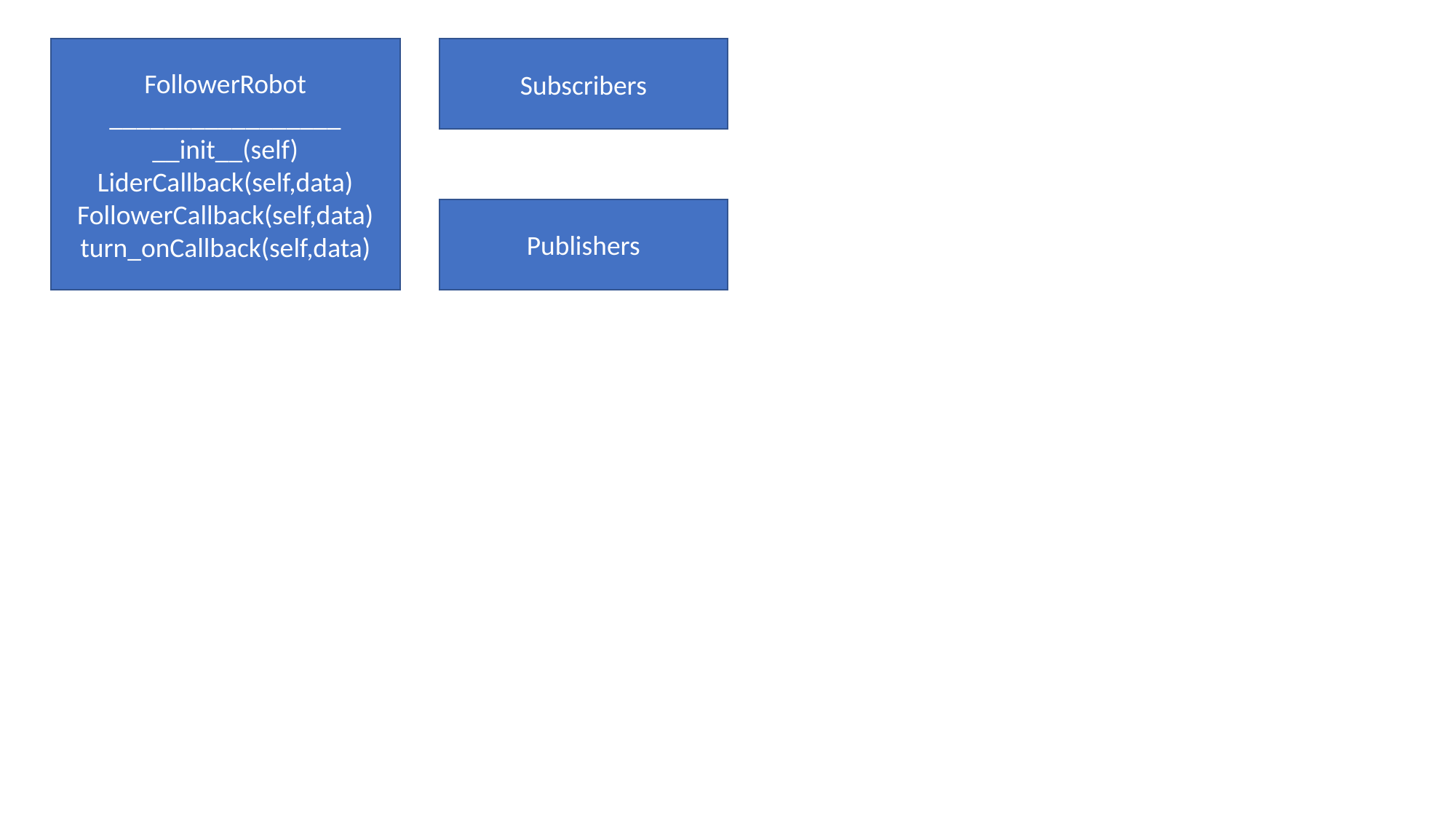

FollowerRobot
_________________
__init__(self)
LiderCallback(self,data)
FollowerCallback(self,data)
turn_onCallback(self,data)
Subscribers
Publishers